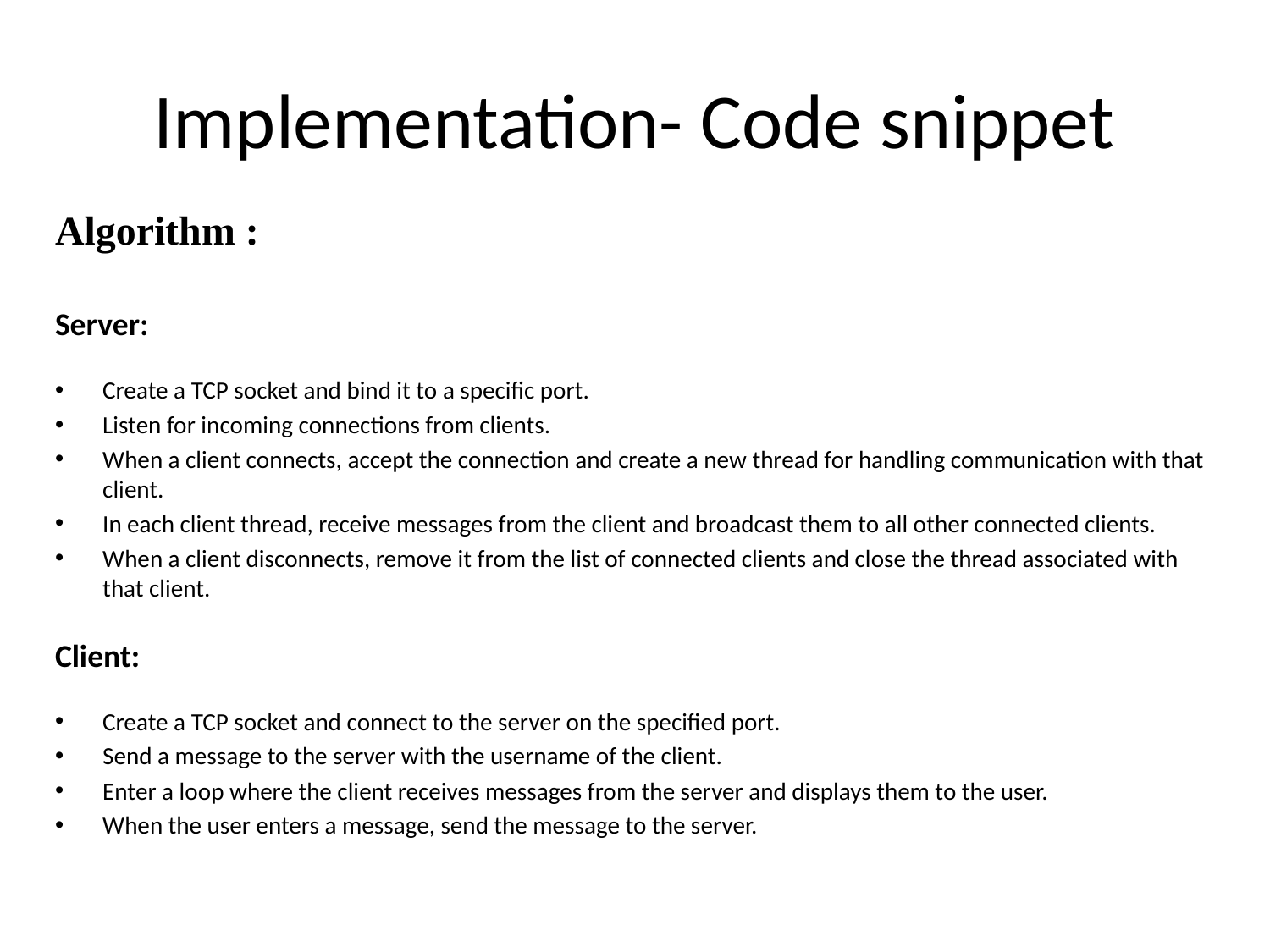

# Implementation- Code snippet
Algorithm :

Server:

Create a TCP socket and bind it to a specific port.
Listen for incoming connections from clients.
When a client connects, accept the connection and create a new thread for handling communication with that client.
In each client thread, receive messages from the client and broadcast them to all other connected clients.
When a client disconnects, remove it from the list of connected clients and close the thread associated with that client.

Client:

Create a TCP socket and connect to the server on the specified port.
Send a message to the server with the username of the client.
Enter a loop where the client receives messages from the server and displays them to the user.
When the user enters a message, send the message to the server.